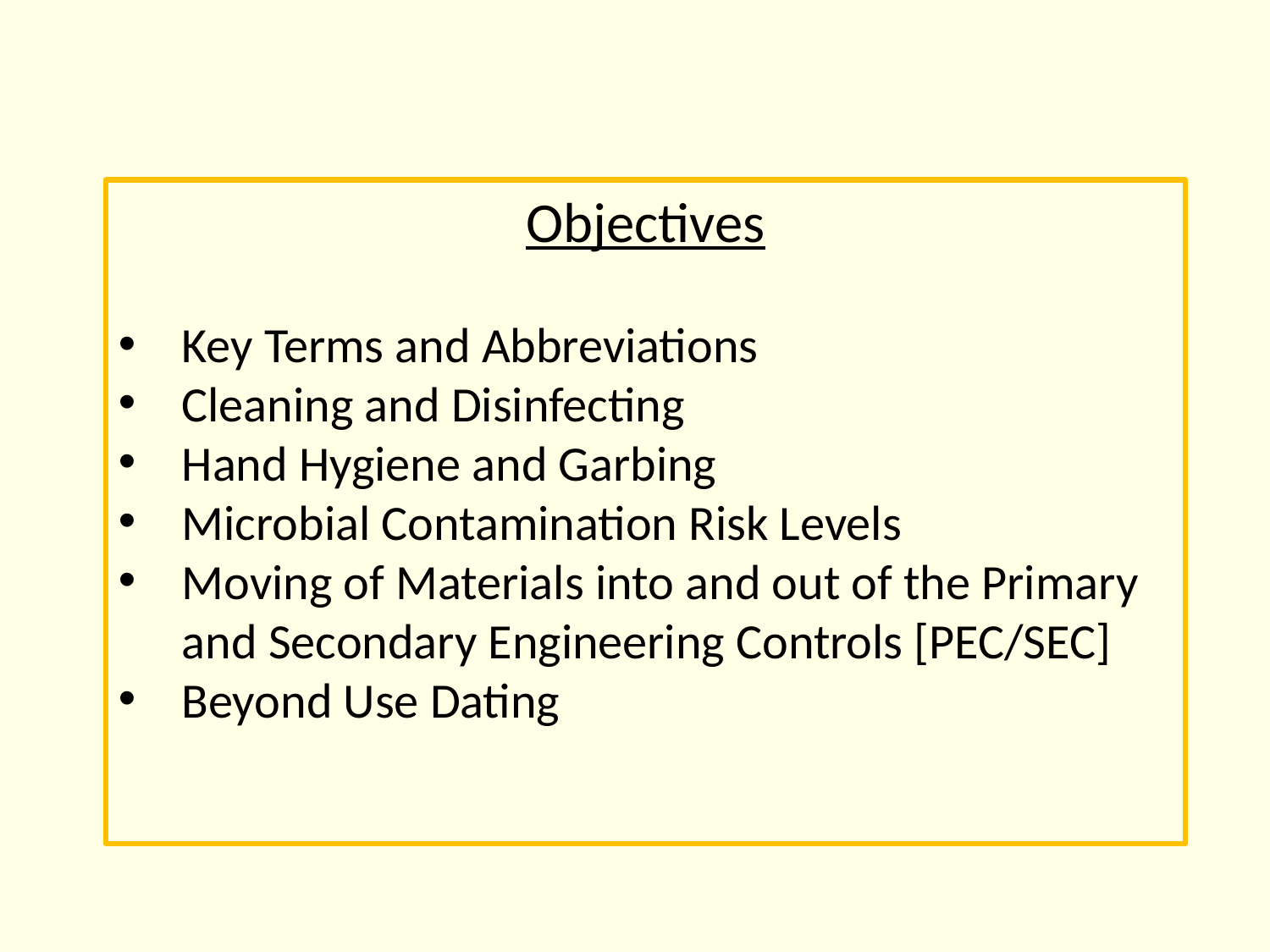

Objectives

Key Terms and Abbreviations
Cleaning and Disinfecting
Hand Hygiene and Garbing
Microbial Contamination Risk Levels
Moving of Materials into and out of the Primary and Secondary Engineering Controls [PEC/SEC]
Beyond Use Dating